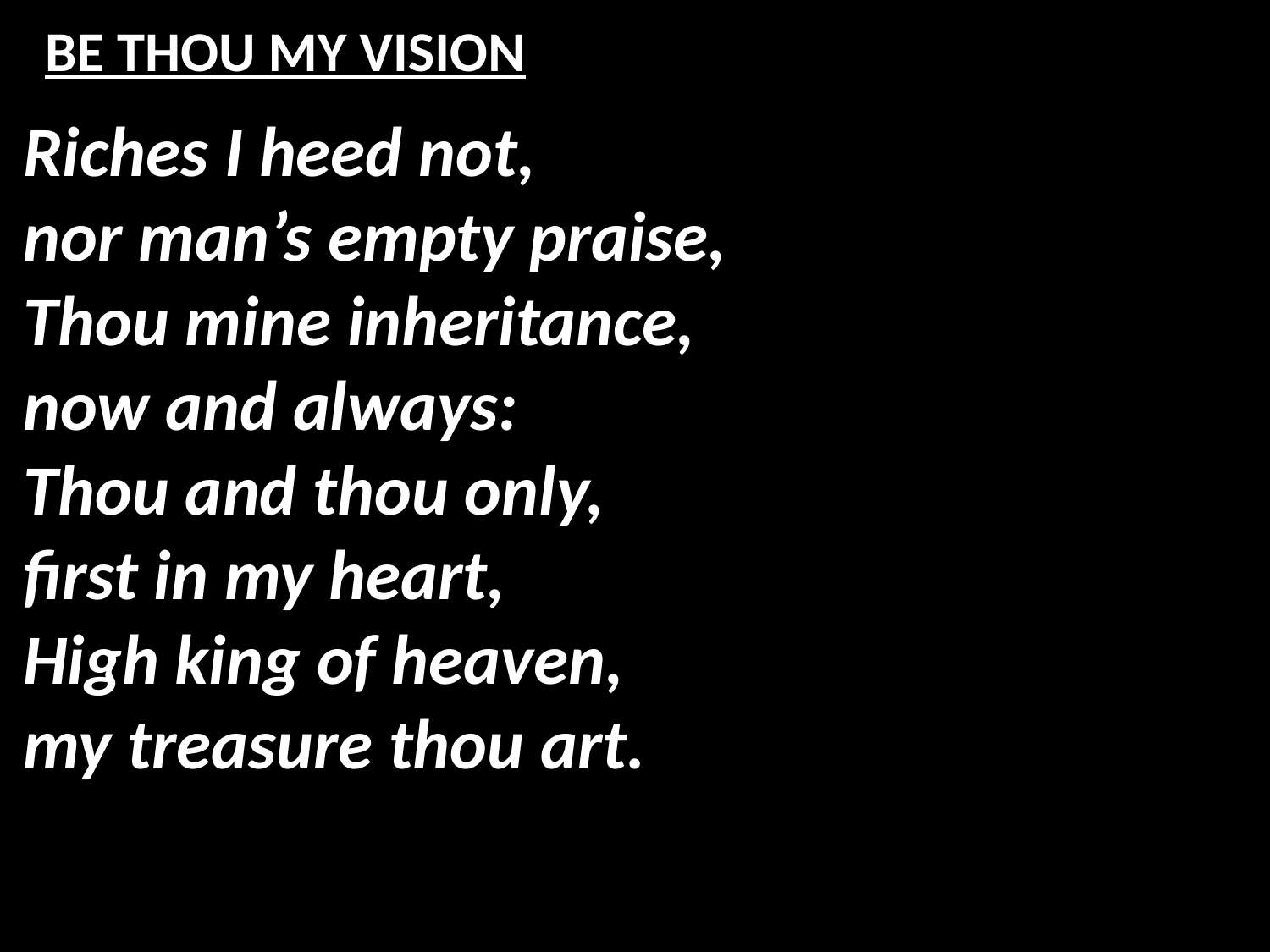

# BE THOU MY VISION
Riches I heed not,
nor man’s empty praise,
Thou mine inheritance,
now and always:
Thou and thou only,
first in my heart,
High king of heaven,
my treasure thou art.